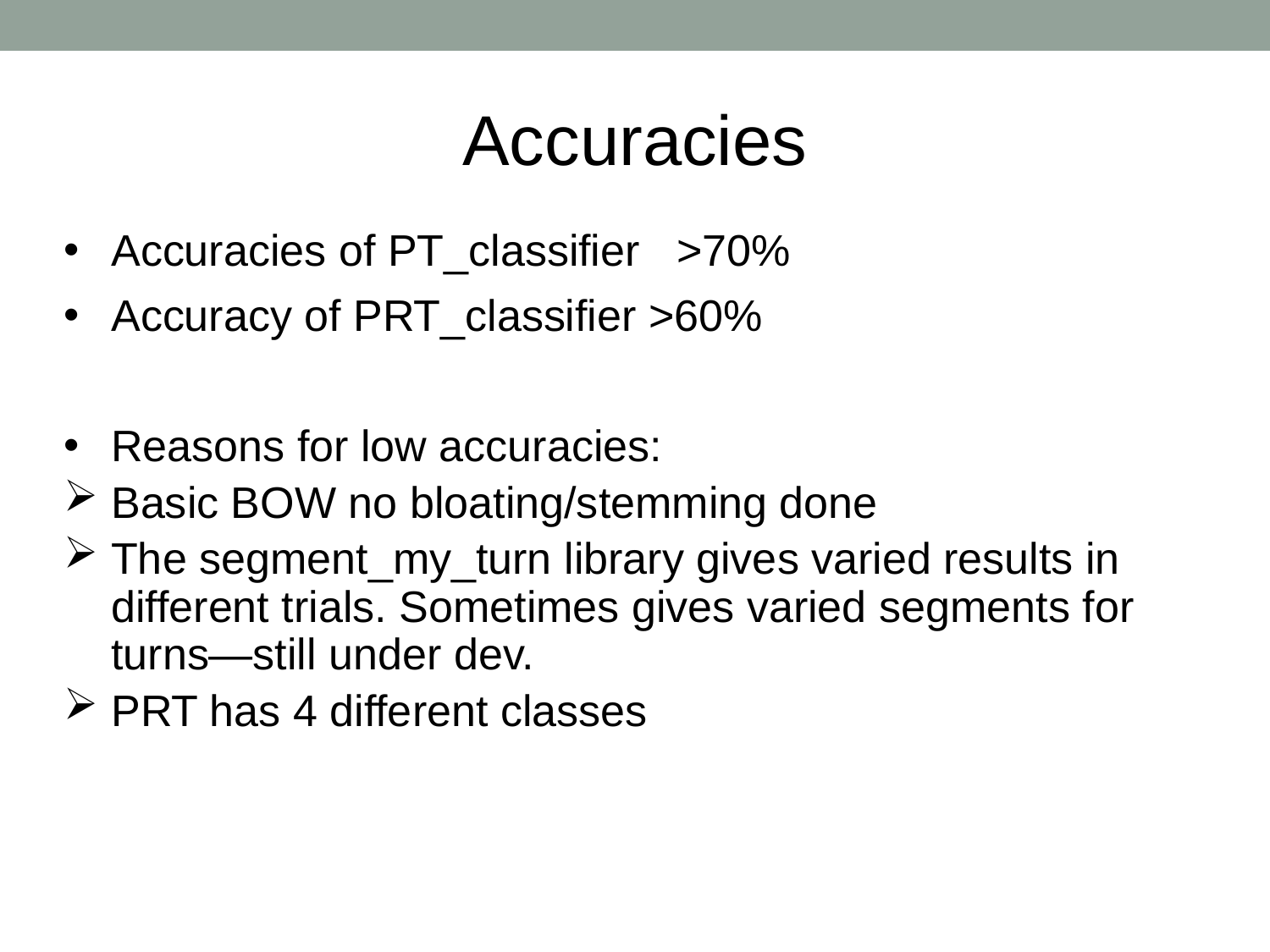

# Accuracies
Accuracies of PT_classifier   >70%
Accuracy of PRT_classifier >60%

Reasons for low accuracies:
Basic BOW no bloating/stemming done
The segment_my_turn library gives varied results in different trials. Sometimes gives varied segments for turns—still under dev.
PRT has 4 different classes